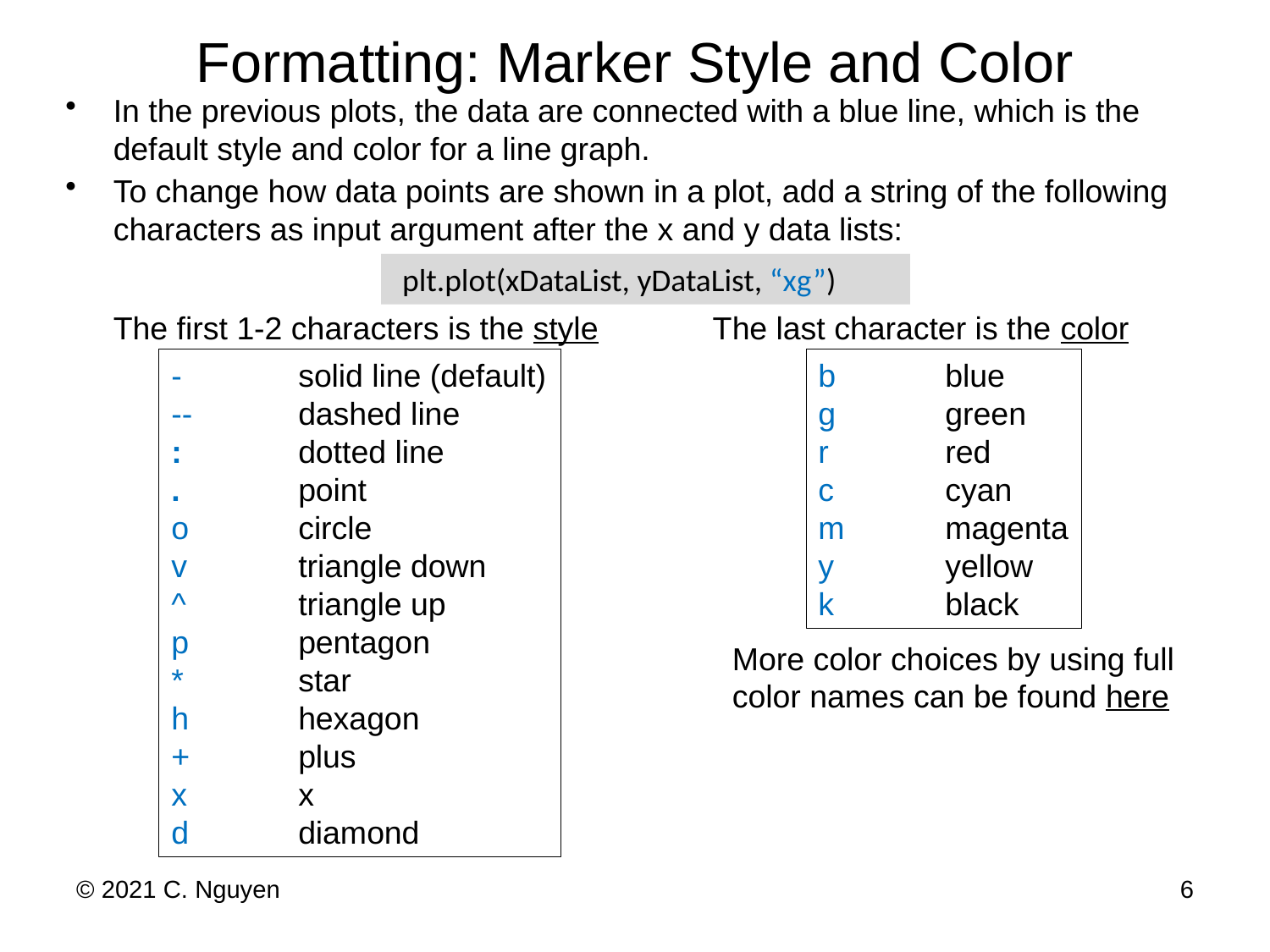

# Formatting: Marker Style and Color
In the previous plots, the data are connected with a blue line, which is the default style and color for a line graph.
To change how data points are shown in a plot, add a string of the following characters as input argument after the x and y data lists:

	The first 1-2 characters is the style             The last character is the color

                                                                           More color choices by using full
                                                                           color names can be found here

 plt.plot(xDataList, yDataList, “xg”)
-	solid line (default)
-- 	dashed line
:	dotted line
.	point
o	circle
v	triangle down
^	triangle up
p	pentagon
*	star
h	hexagon
+	plus
x	x
d	diamond
b	blue
g	green
r	red
c	cyan
m	magenta
y	yellow
k	black
© 2021 C. Nguyen
6